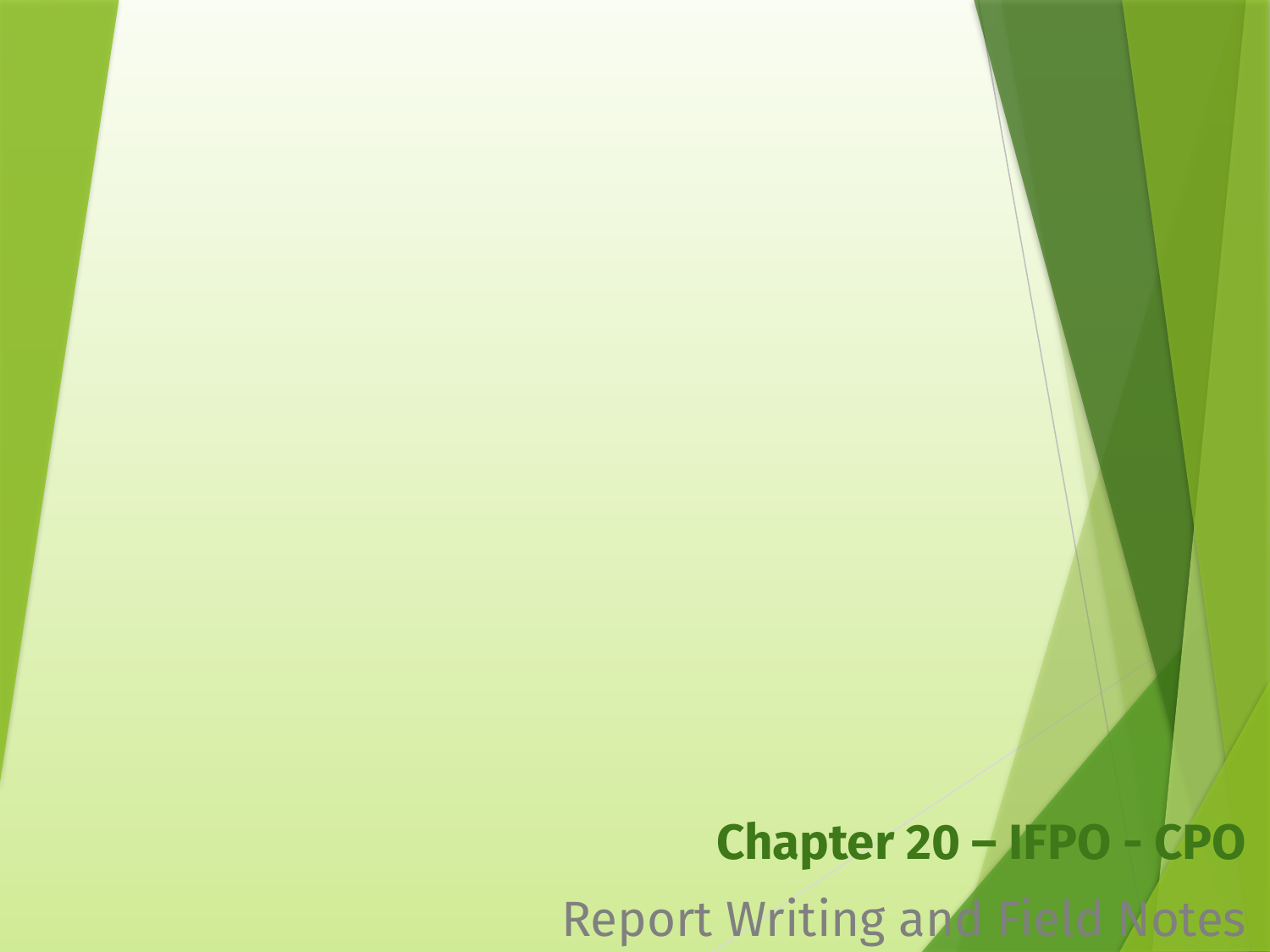

Chapter 20 – IFPO - CPO
Report Writing and Field Notes

1